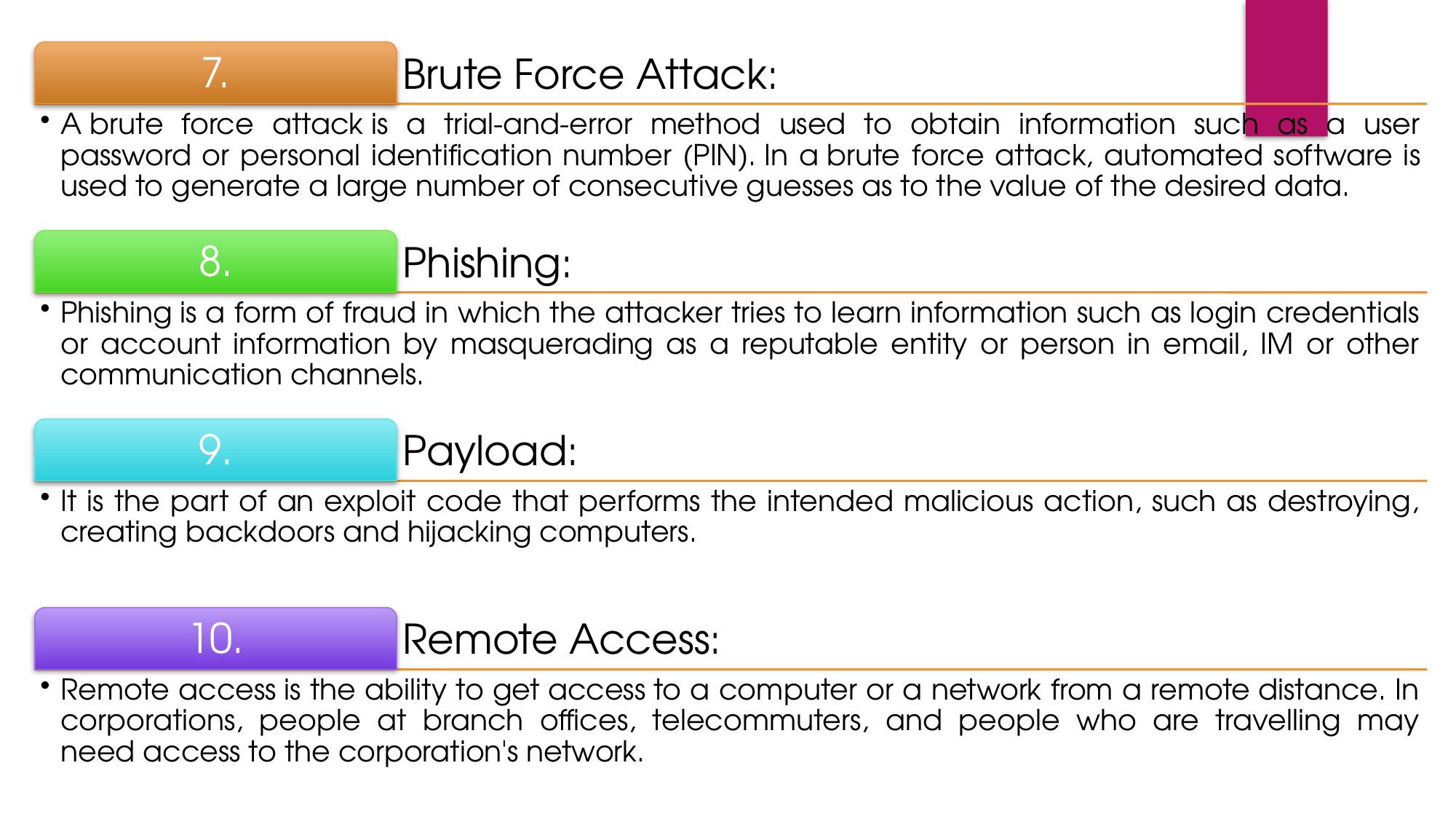

Brute Force Attack:
7.
A brute force attack is a trial-and-error method used to obtain information such as a user password or personal identification number (PIN). In a brute force attack, automated software is used to generate a large number of consecutive guesses as to the value of the desired data.
Phishing:
8.
Phishing is a form of fraud in which the attacker tries to learn information such as login credentials or account information by masquerading as a reputable entity or person in email, IM or other communication channels.
Payload:
9.
It is the part of an exploit code that performs the intended malicious action, such as destroying, creating backdoors and hijacking computers.
Remote Access:
10.
Remote access is the ability to get access to a computer or a network from a remote distance. In corporations, people at branch offices, telecommuters, and people who are travelling may need access to the corporation's network.